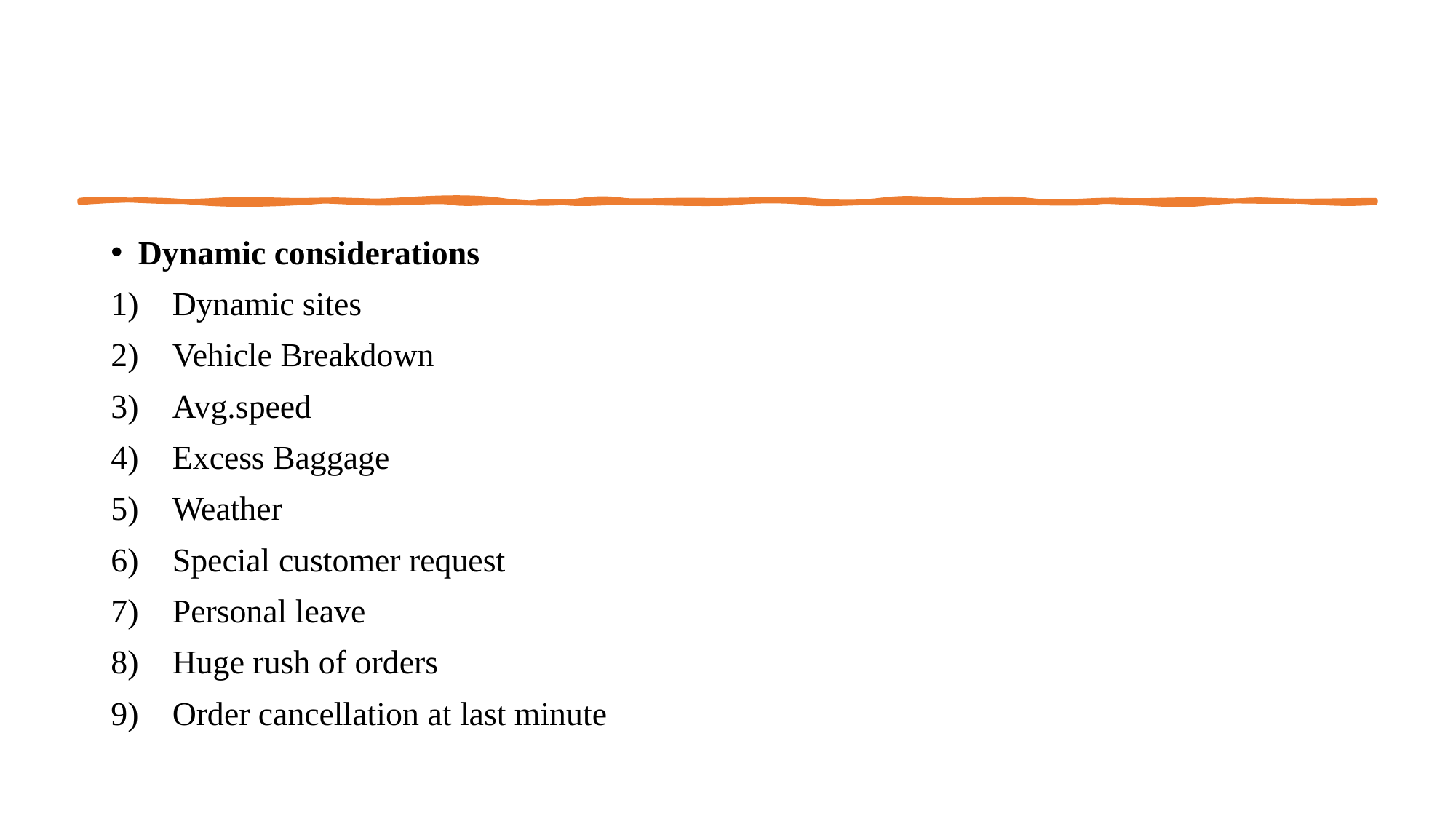

Dynamic considerations
Dynamic sites
Vehicle Breakdown
Avg.speed
Excess Baggage
Weather
Special customer request
Personal leave
Huge rush of orders
Order cancellation at last minute